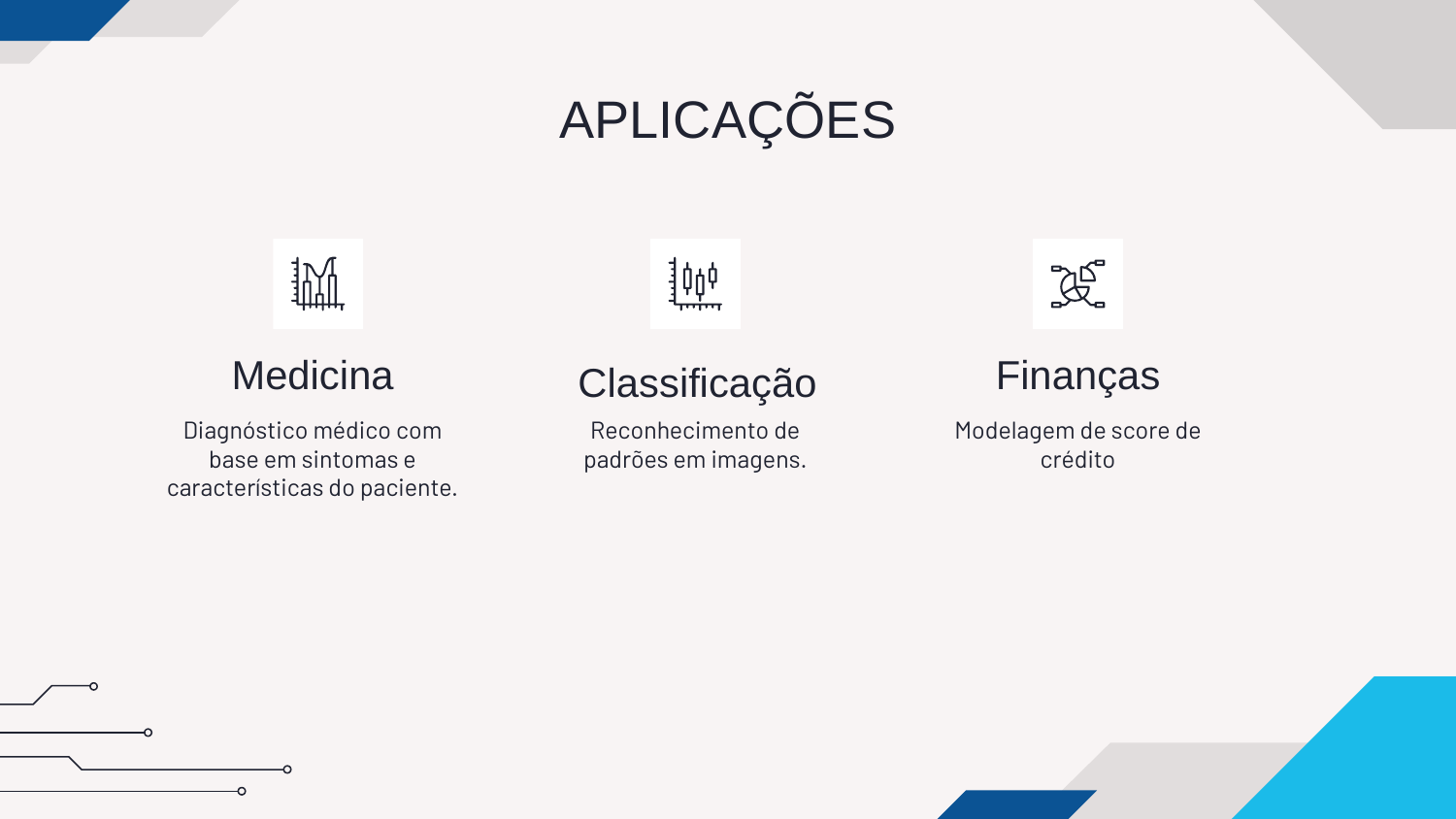

# APLICAÇÕES

Medicina
Finanças
Classificação
Diagnóstico médico com base em sintomas e características do paciente.
Reconhecimento de padrões em imagens.
Modelagem de score de crédito